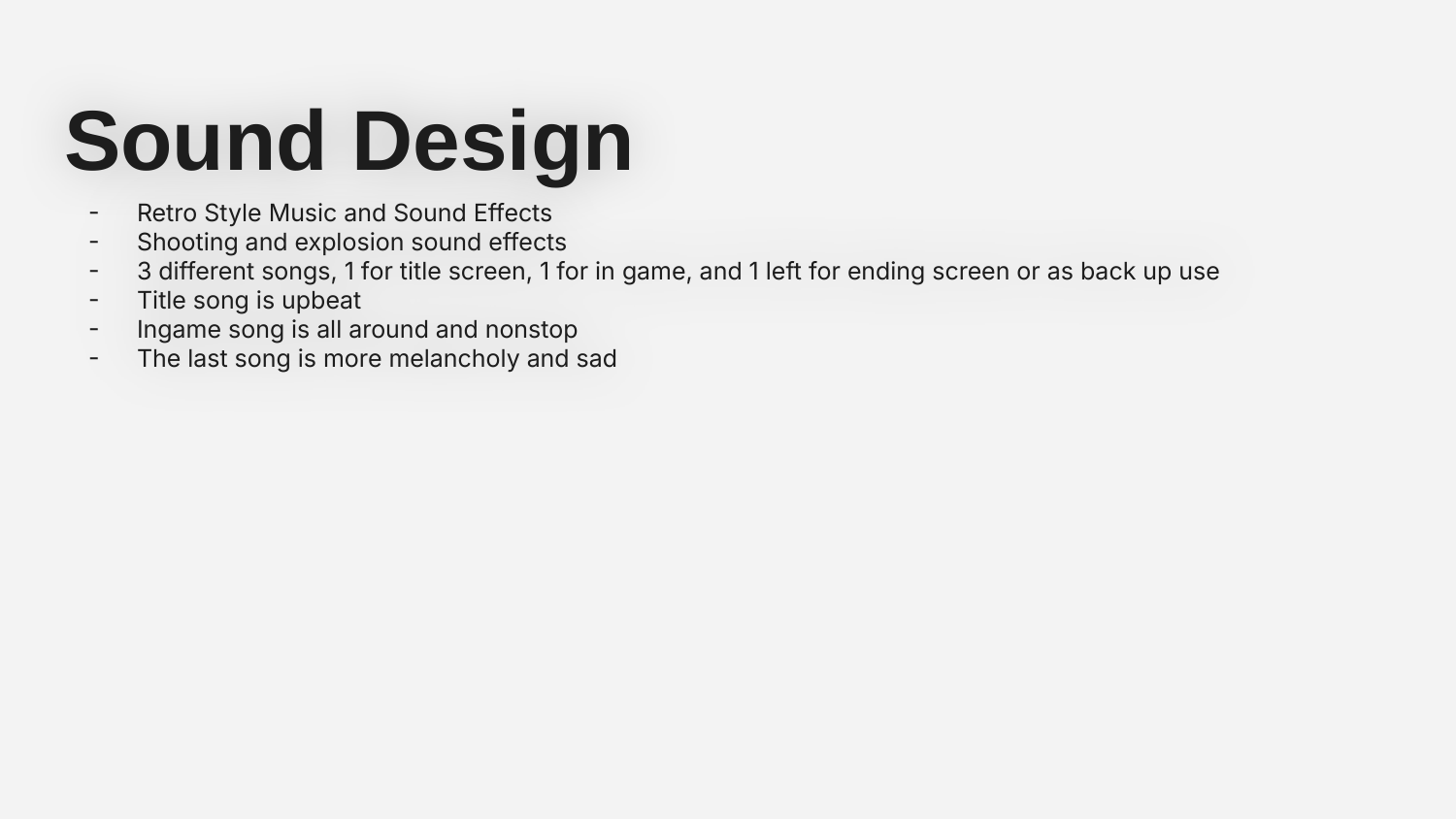

# Sound Design
Retro Style Music and Sound Effects
Shooting and explosion sound effects
3 different songs, 1 for title screen, 1 for in game, and 1 left for ending screen or as back up use
Title song is upbeat
Ingame song is all around and nonstop
The last song is more melancholy and sad